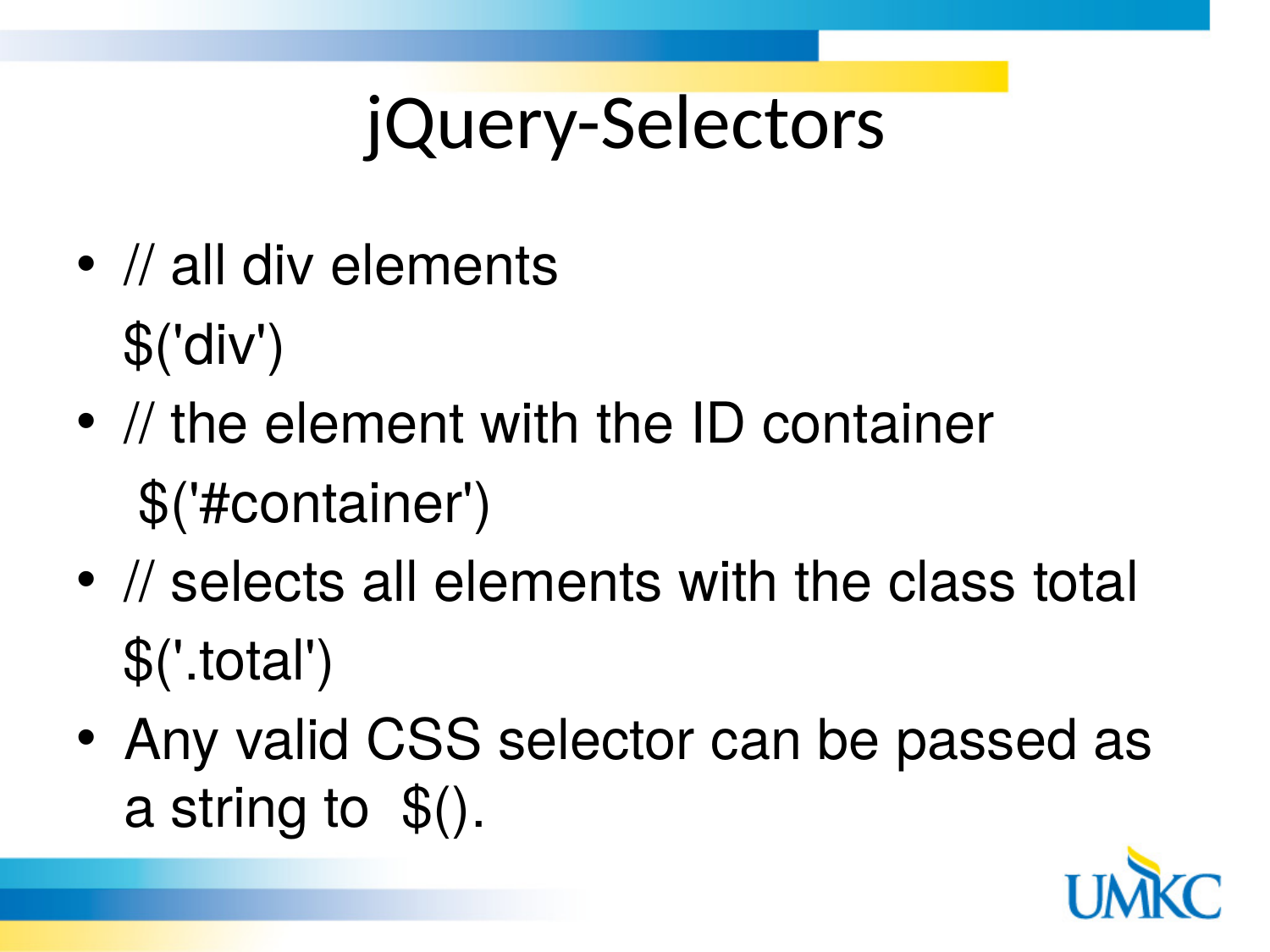

# jQuery-Selectors
// all div elements
   $('div')
// the element with the ID container
    $('#container')
// selects all elements with the class total
   $('.total')
Any valid CSS selector can be passed as a string to  $().